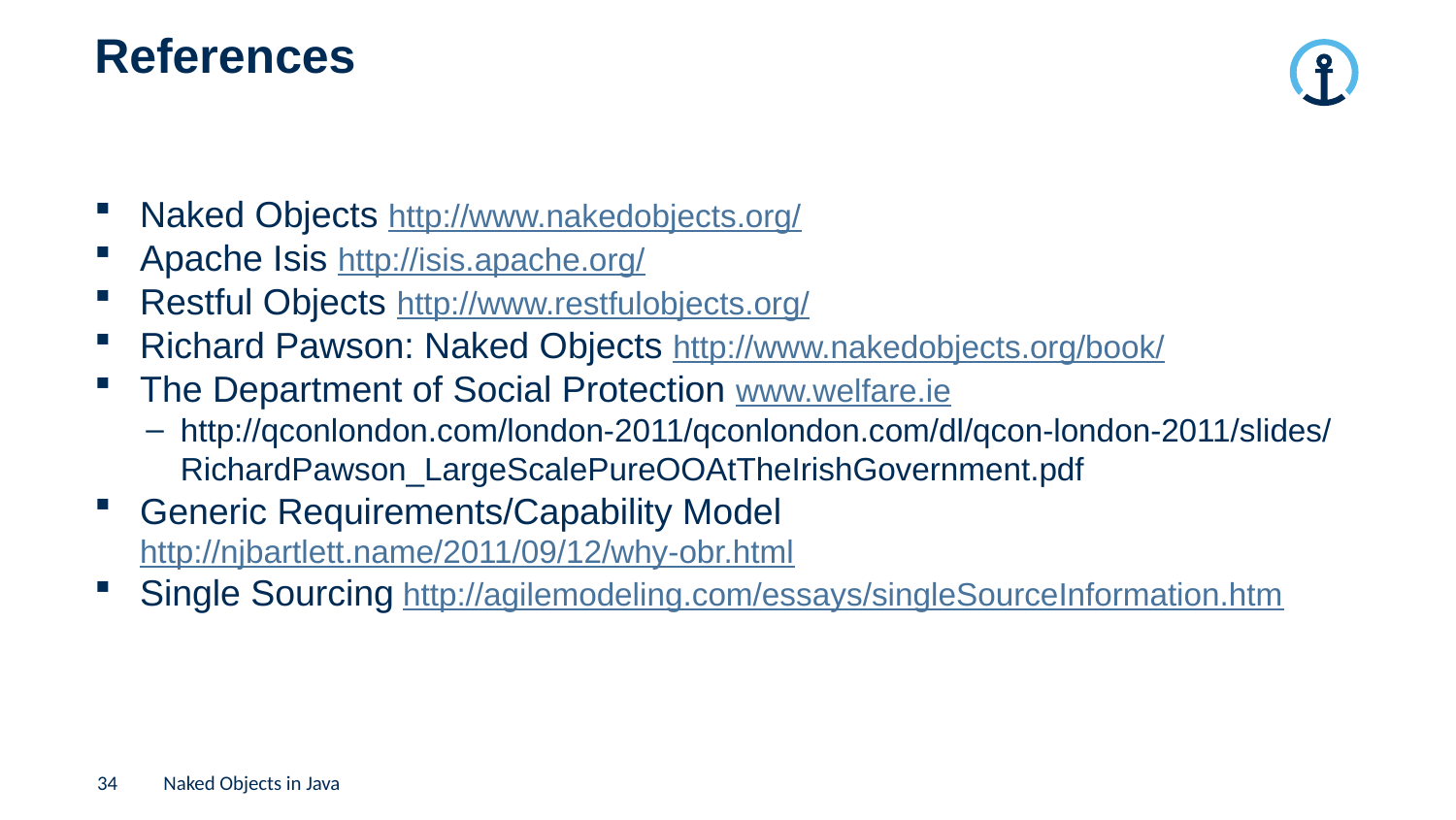

# References

Naked Objects http://www.nakedobjects.org/
Apache Isis http://isis.apache.org/
Restful Objects http://www.restfulobjects.org/
Richard Pawson: Naked Objects http://www.nakedobjects.org/book/
The Department of Social Protection www.welfare.ie
http://qconlondon.com/london-2011/qconlondon.com/dl/qcon-london-2011/slides/RichardPawson_LargeScalePureOOAtTheIrishGovernment.pdf
Generic Requirements/Capability Model http://njbartlett.name/2011/09/12/why-obr.html
Single Sourcing http://agilemodeling.com/essays/singleSourceInformation.htm

34
Naked Objects in Java